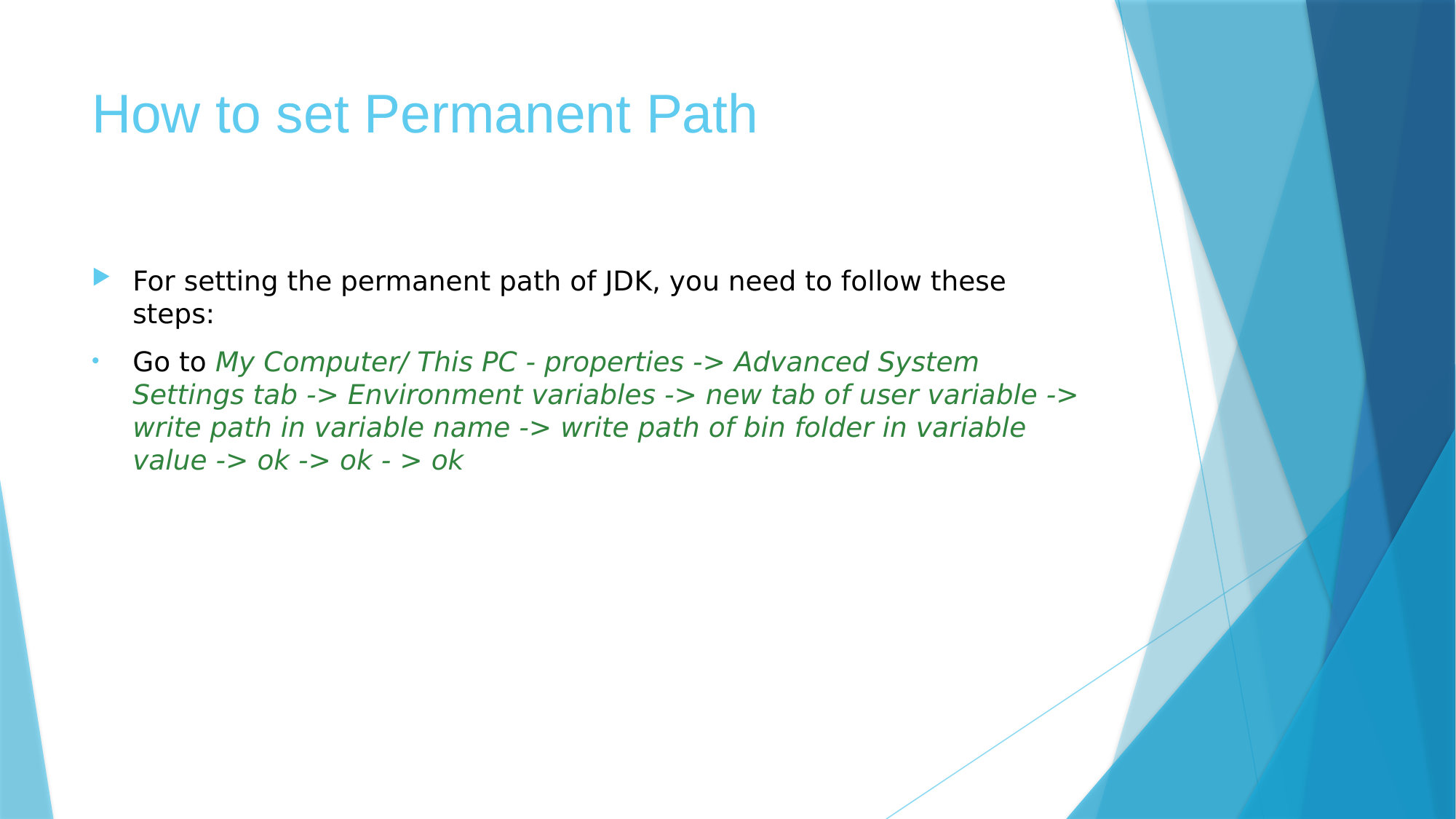

# How to set Permanent Path
For setting the permanent path of JDK, you need to follow these steps:
Go to My Computer/ This PC - properties -> Advanced System Settings tab -> Environment variables -> new tab of user variable -> write path in variable name -> write path of bin folder in variable value -> ok -> ok - > ok